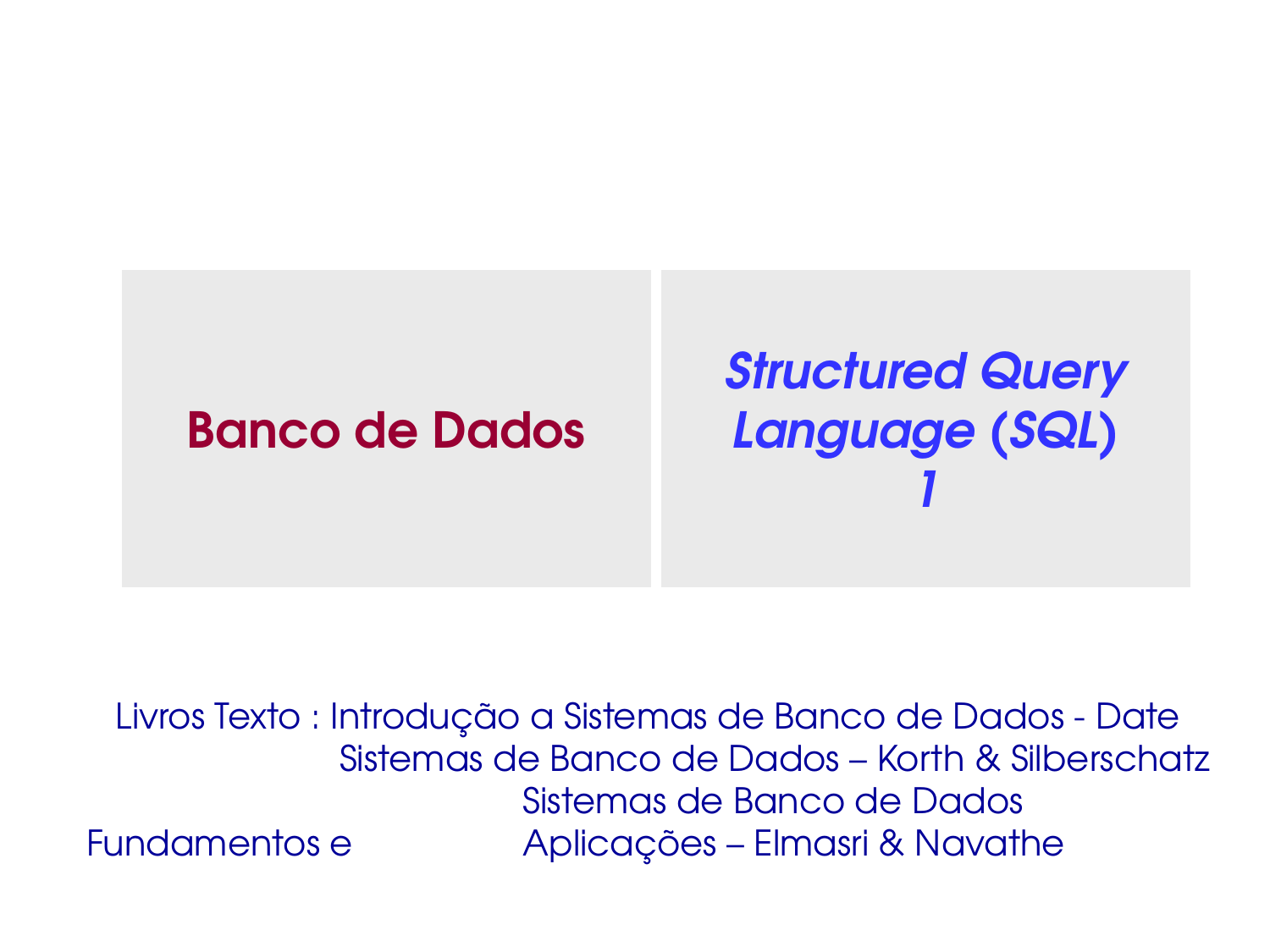

Structured Query Language (SQL)
1
Banco de Dados
   Livros Texto : Introdução a Sistemas de Banco de Dados - Date
                          Sistemas de Banco de Dados – Korth & Silberschatz                                    		Sistemas de Banco de Dados Fundamentos e 			Aplicações – Elmasri & Navathe